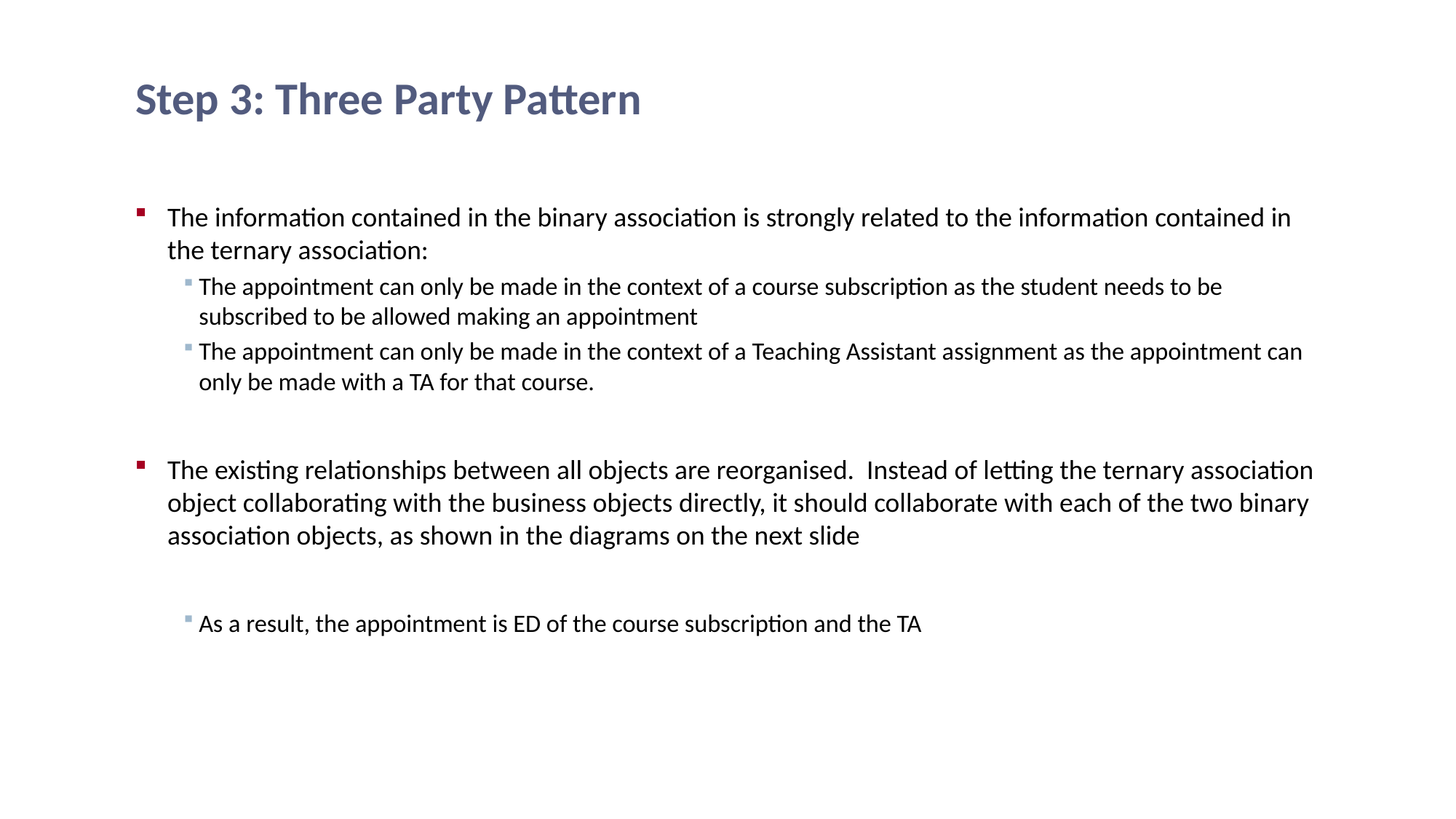

# Step 3: Three Party Pattern
The information contained in the binary association is strongly related to the information contained in the ternary association:
The appointment can only be made in the context of a course subscription as the student needs to be subscribed to be allowed making an appointment
The appointment can only be made in the context of a Teaching Assistant assignment as the appointment can only be made with a TA for that course.

The existing relationships between all objects are reorganised.  Instead of letting the ternary association object collaborating with the business objects directly, it should collaborate with each of the two binary association objects, as shown in the diagrams on the next slide

As a result, the appointment is ED of the course subscription and the TA